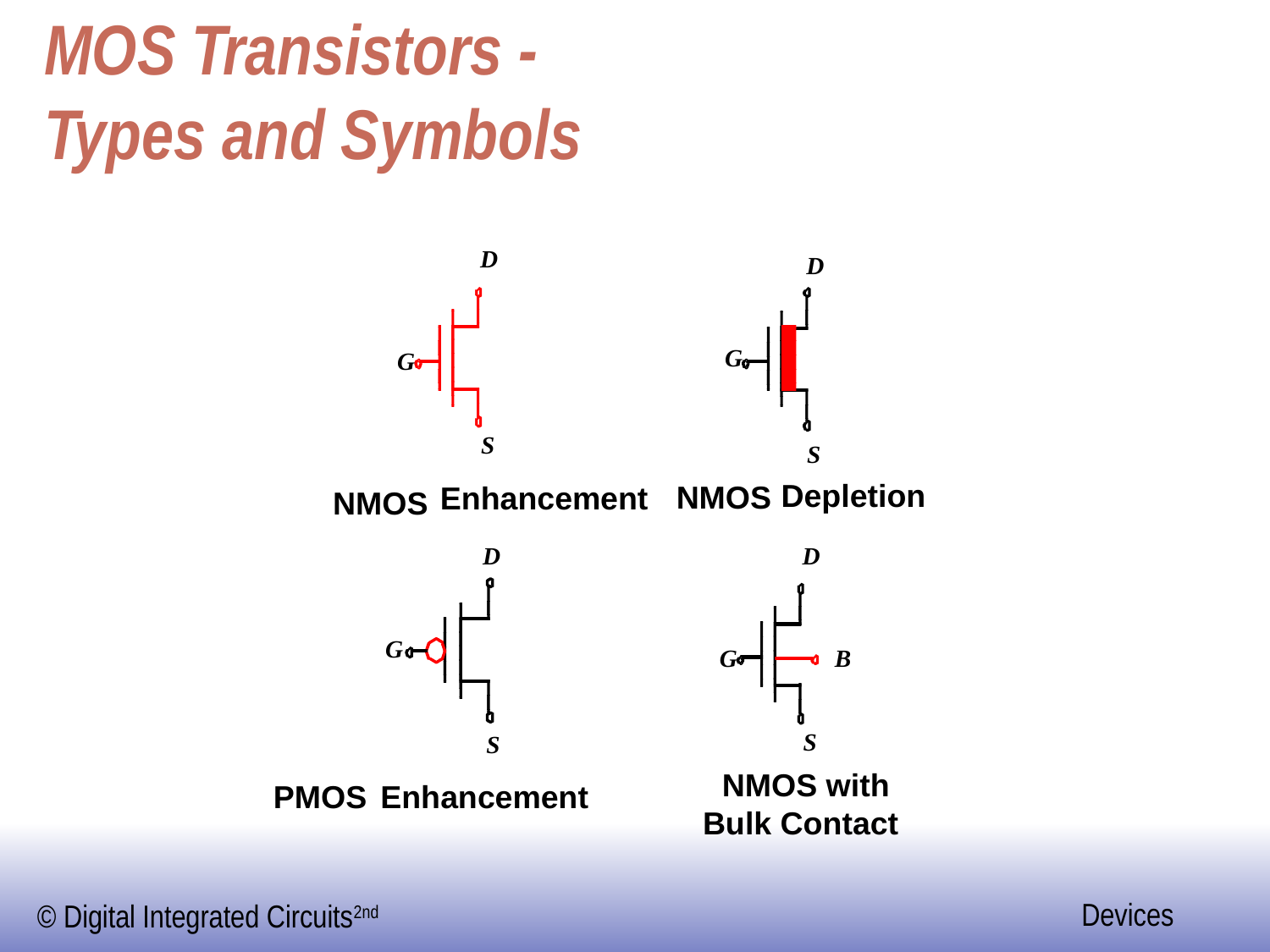

# MOS Transistors - Types and Symbols
D
D

G
G

S
S
Depletion
NMOS
Enhancement
NMOS
D
D

G

G
B

S
S
NMOS with
PMOS
Enhancement
Bulk Contact